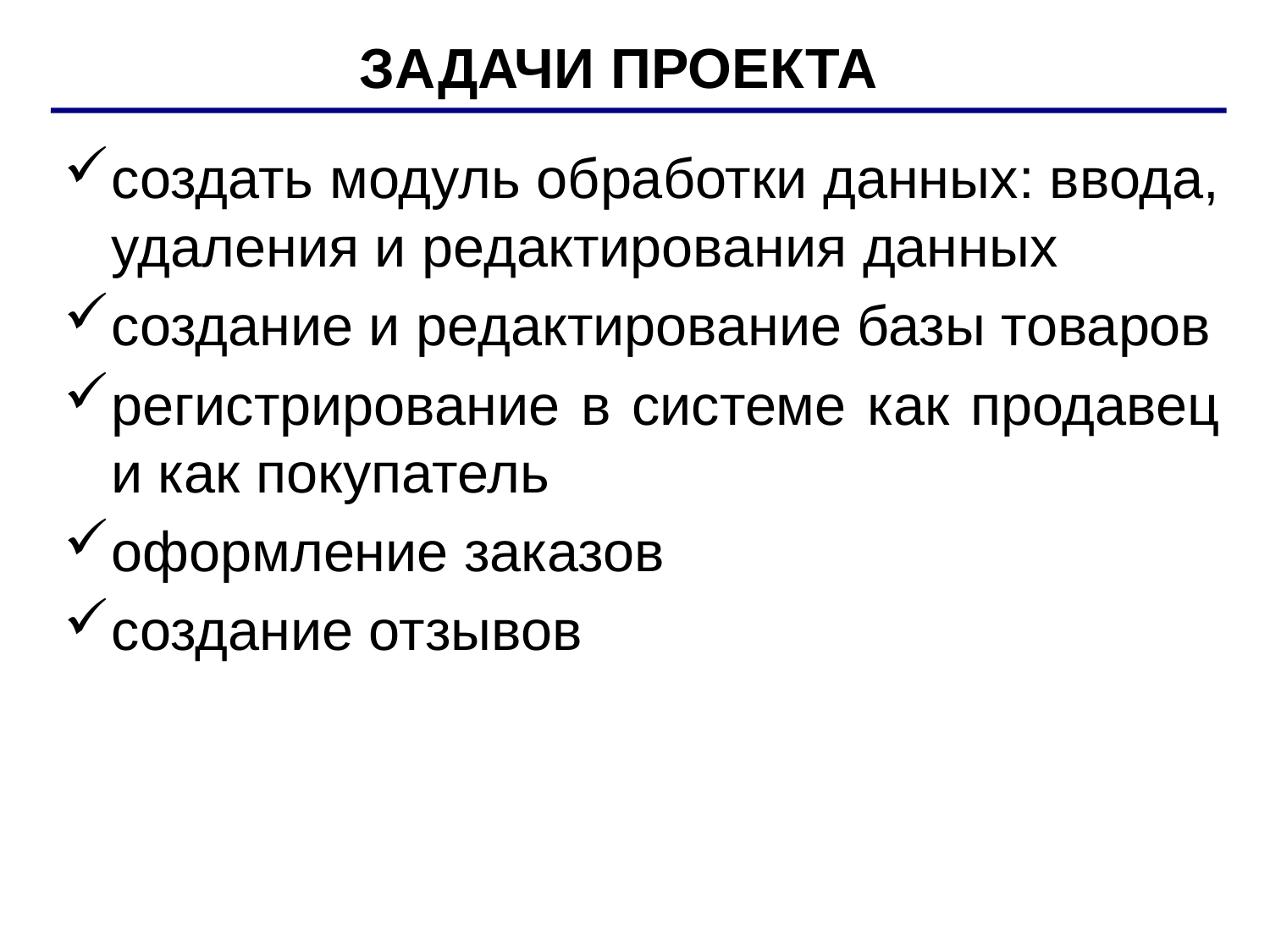

ЗАДАЧИ ПРОЕКТА

создать модуль обработки данных: ввода, удаления и редактирования данных
создание и редактирование базы товаров
регистрирование в системе как продавец и как покупатель
оформление заказов
создание отзывов